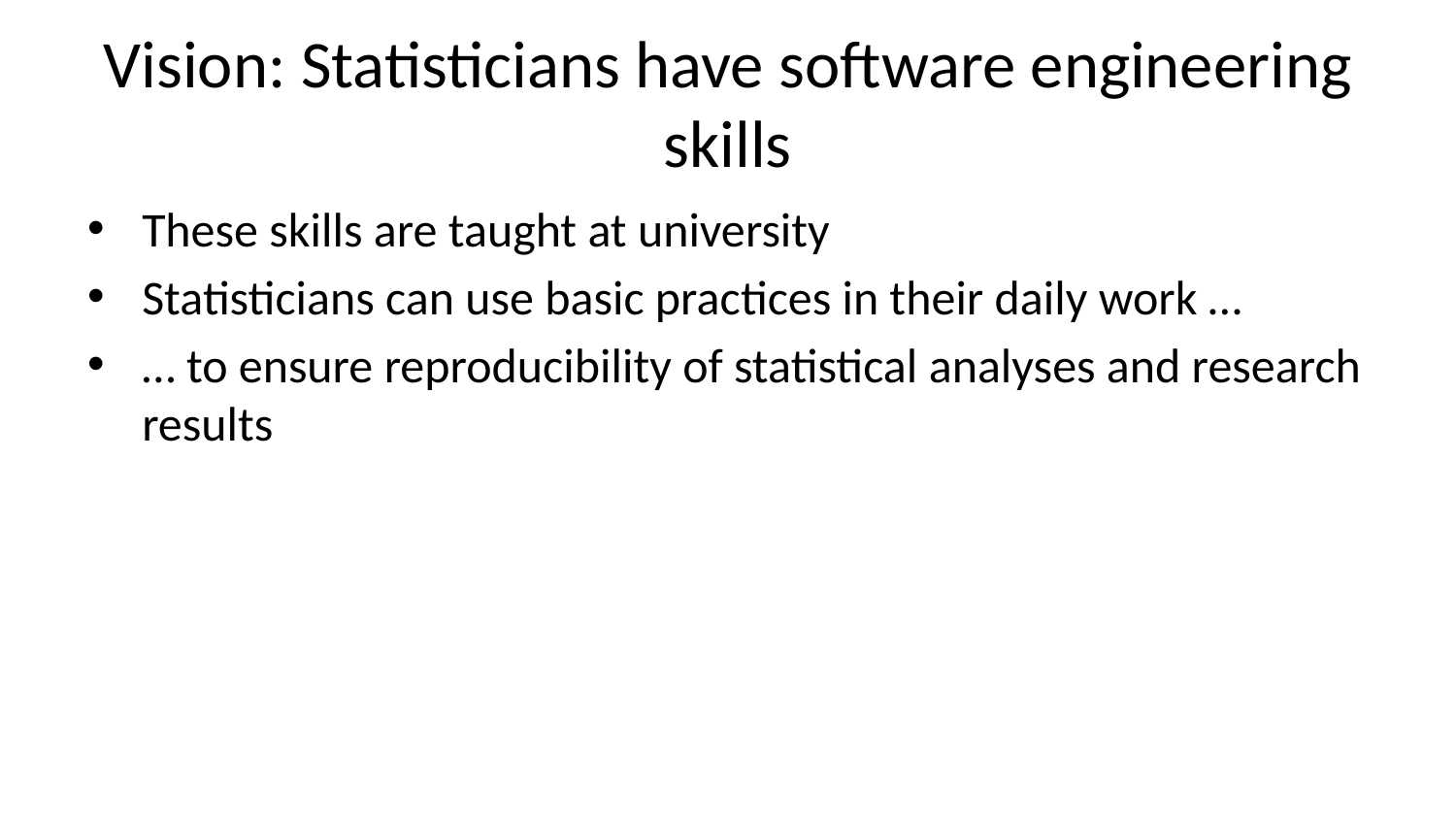

# Vision: Statisticians have software engineering skills
These skills are taught at university
Statisticians can use basic practices in their daily work …
… to ensure reproducibility of statistical analyses and research results